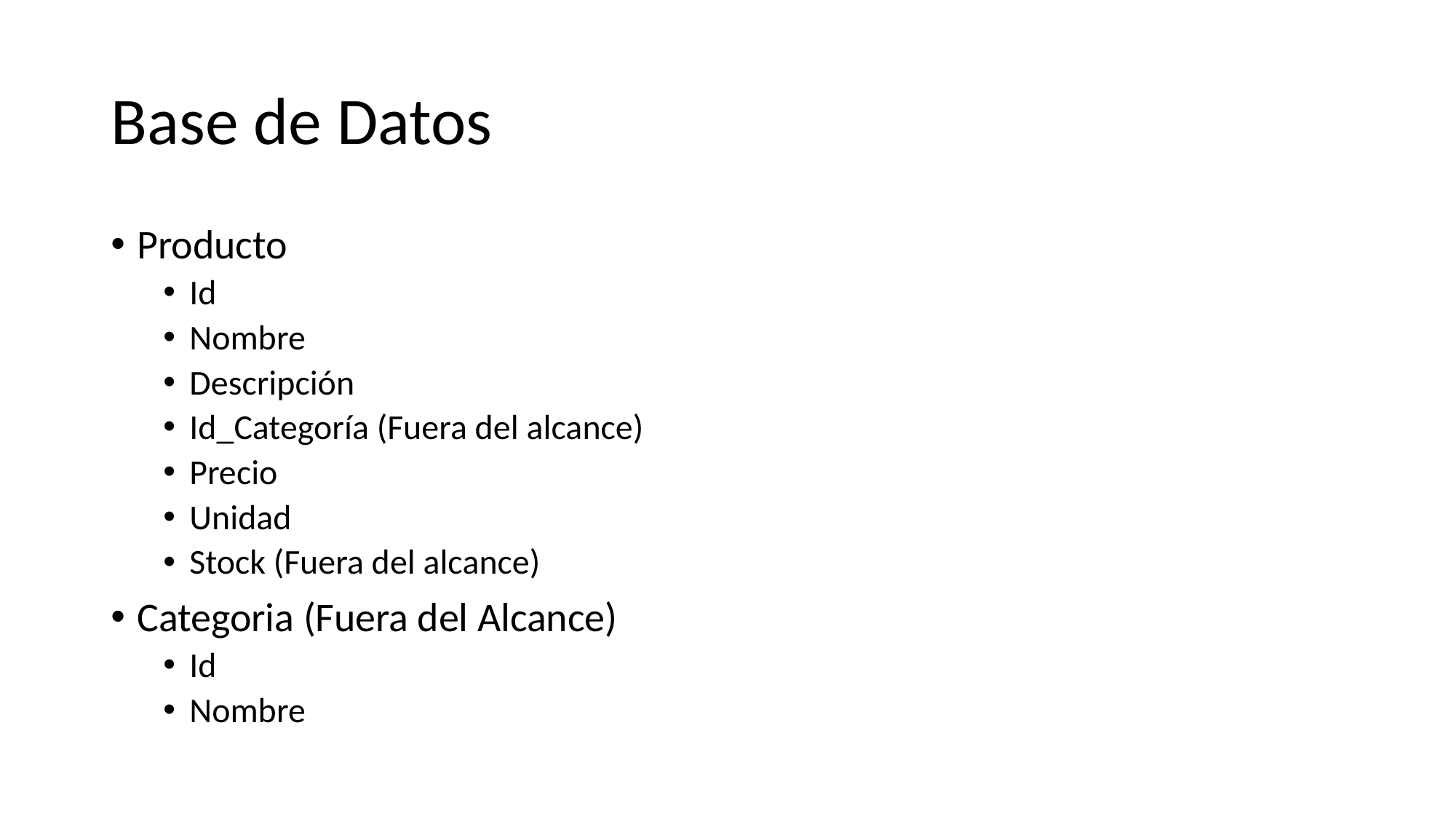

# Base de Datos
Producto
Id
Nombre
Descripción
Id_Categoría (Fuera del alcance)
Precio
Unidad
Stock (Fuera del alcance)
Categoria (Fuera del Alcance)
Id
Nombre